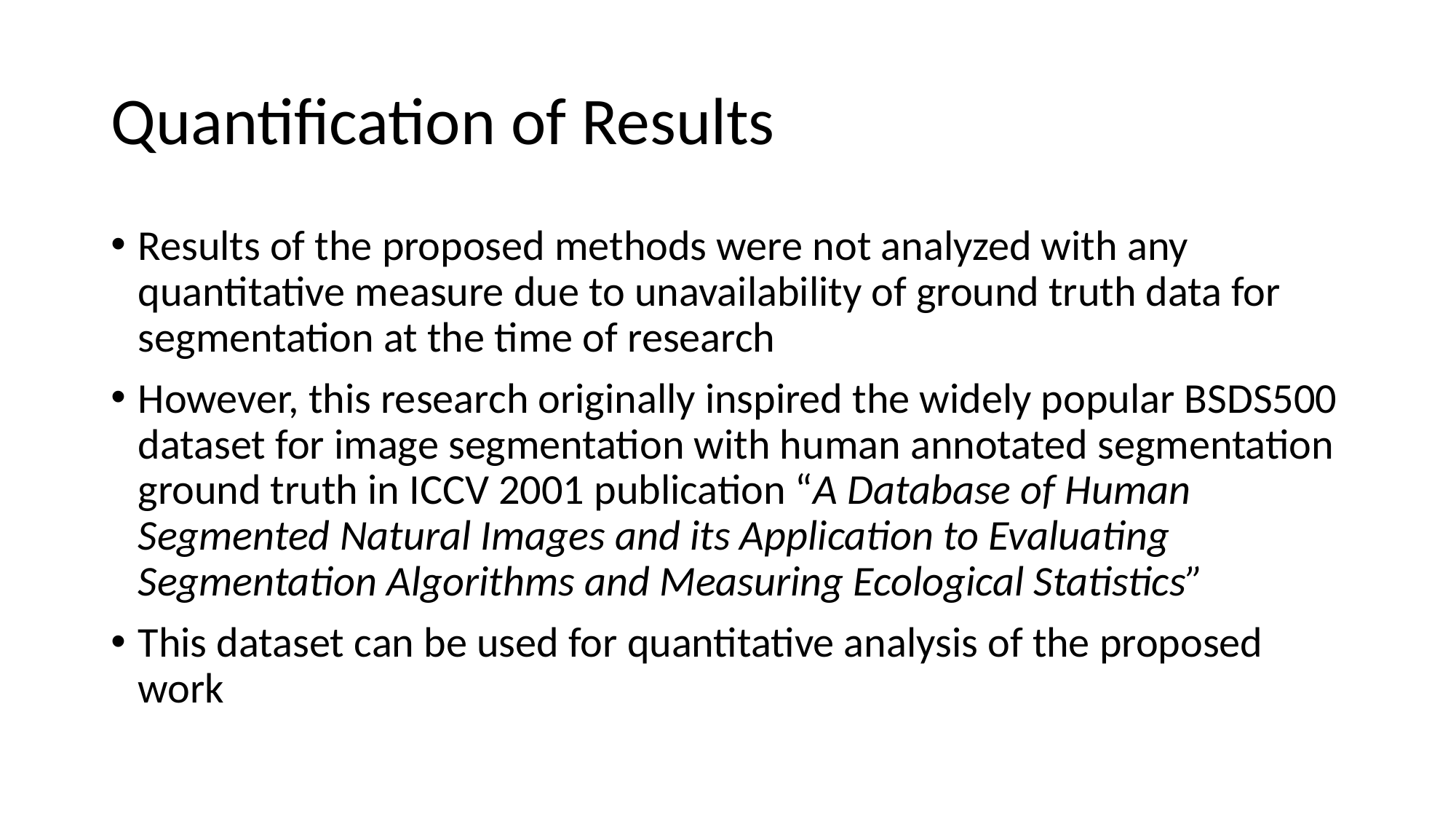

# Quantification of Results
Results of the proposed methods were not analyzed with any quantitative measure due to unavailability of ground truth data for segmentation at the time of research
However, this research originally inspired the widely popular BSDS500 dataset for image segmentation with human annotated segmentation ground truth in ICCV 2001 publication “A Database of Human Segmented Natural Images and its Application to Evaluating Segmentation Algorithms and Measuring Ecological Statistics”
This dataset can be used for quantitative analysis of the proposed work